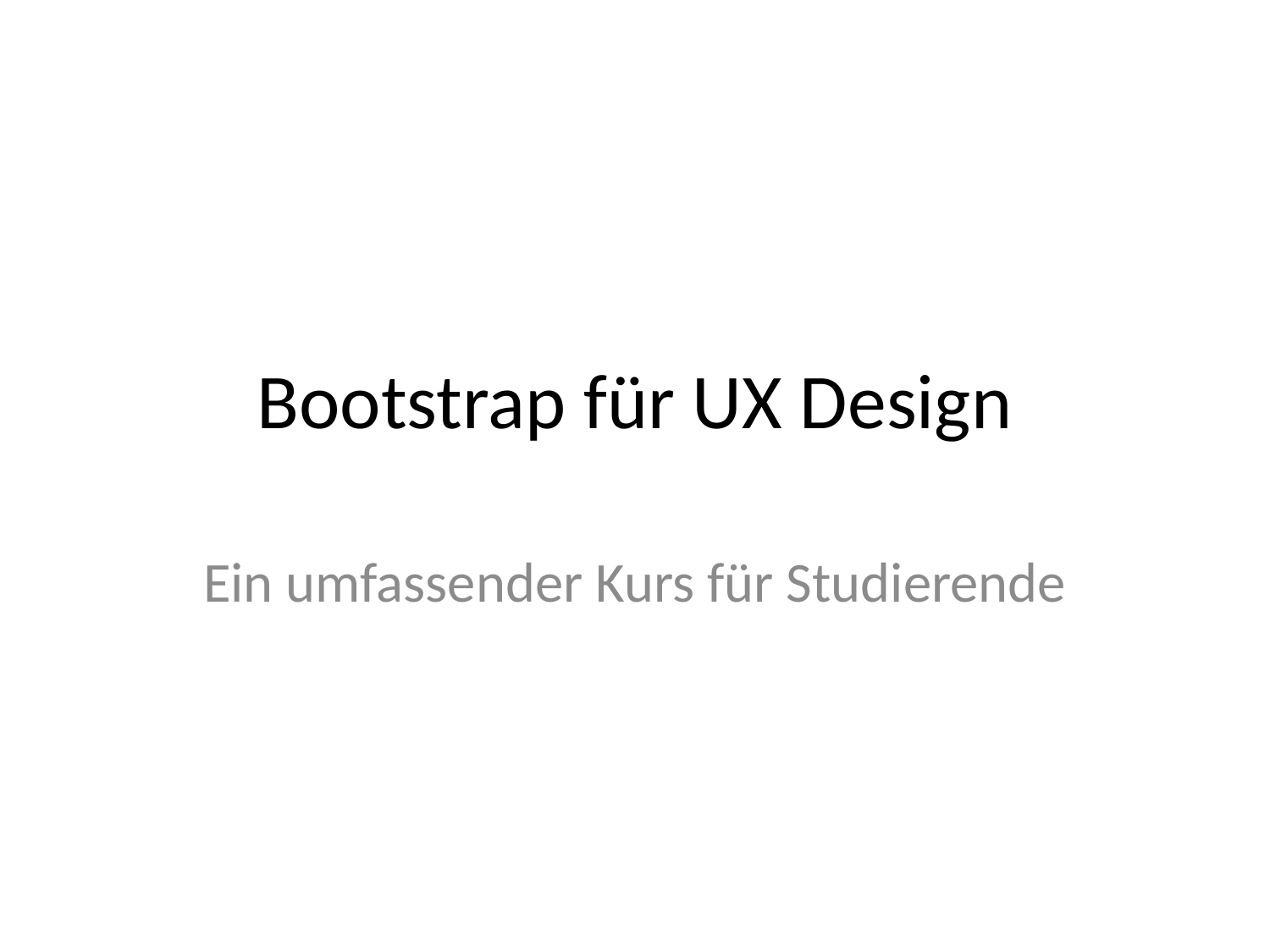

# Bootstrap für UX Design
Ein umfassender Kurs für Studierende